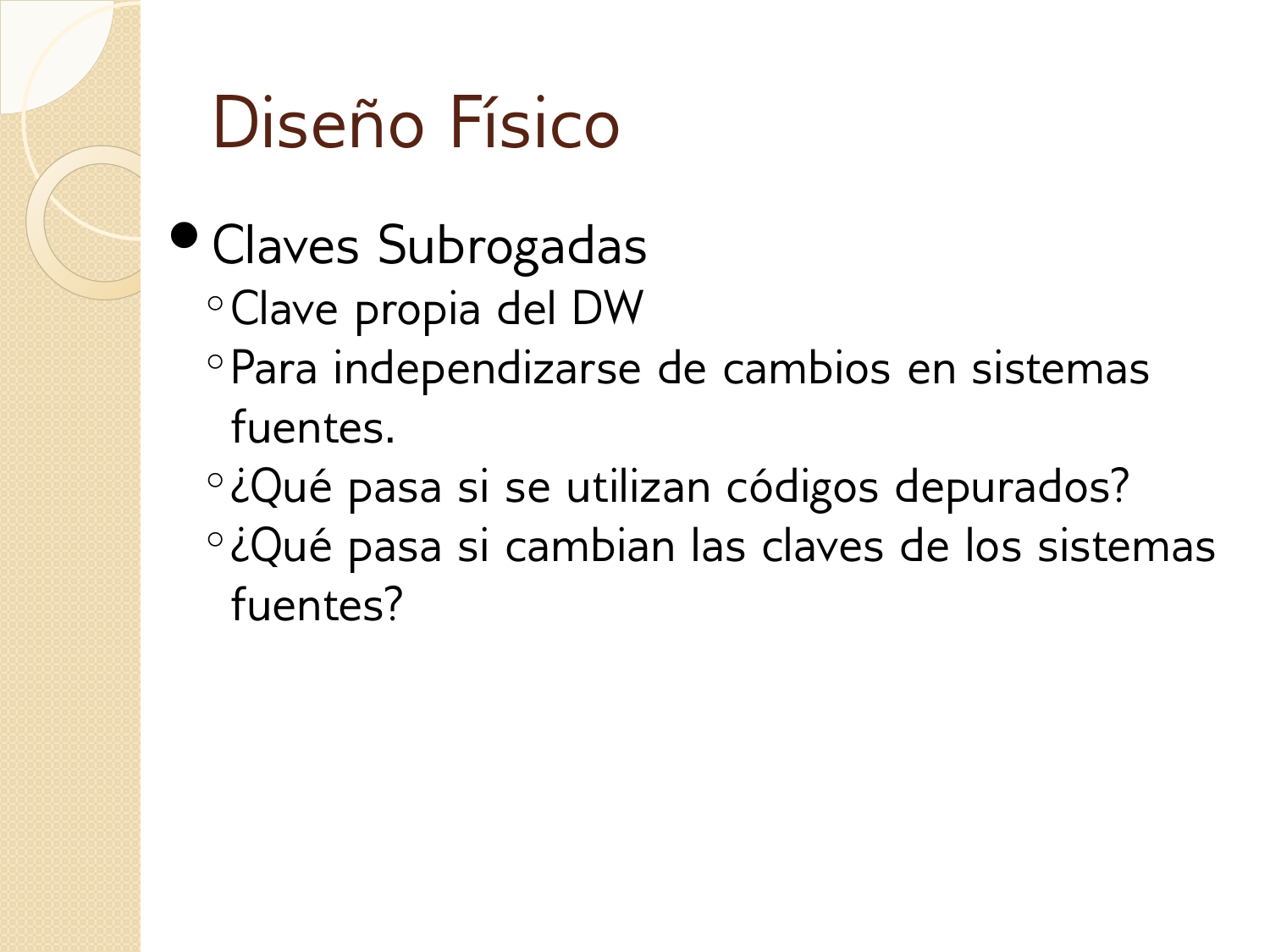

Diseño Físico
Claves Subrogadas
Clave propia del DW
Para independizarse de cambios en sistemas fuentes.
¿Qué pasa si se utilizan códigos depurados?
¿Qué pasa si cambian las claves de los sistemas fuentes?